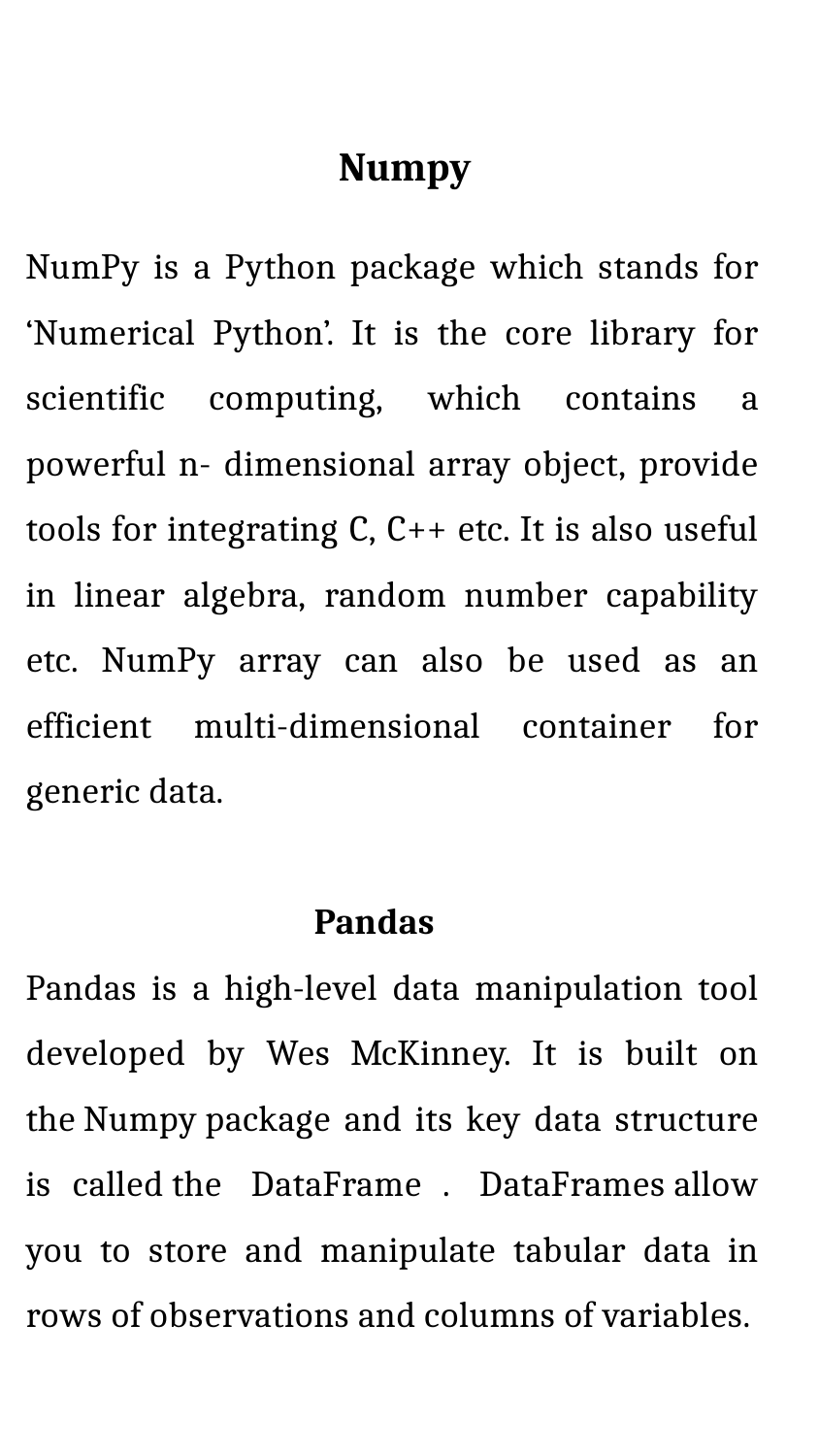

# Numpy
NumPy is a Python package which stands for ‘Numerical Python’. It is the core library for scientific computing, which contains a powerful n- dimensional array object, provide tools for integrating C, C++ etc. It is also useful in linear algebra, random number capability etc. NumPy array can also be used as an efficient multi-dimensional container for generic data.

                                    Pandas
Pandas is a high-level data manipulation tool developed by Wes McKinney. It is built on the Numpy package and its key data structure is called the  DataFrame .  DataFrames allow you to store and manipulate tabular data in rows of observations and columns of variables.